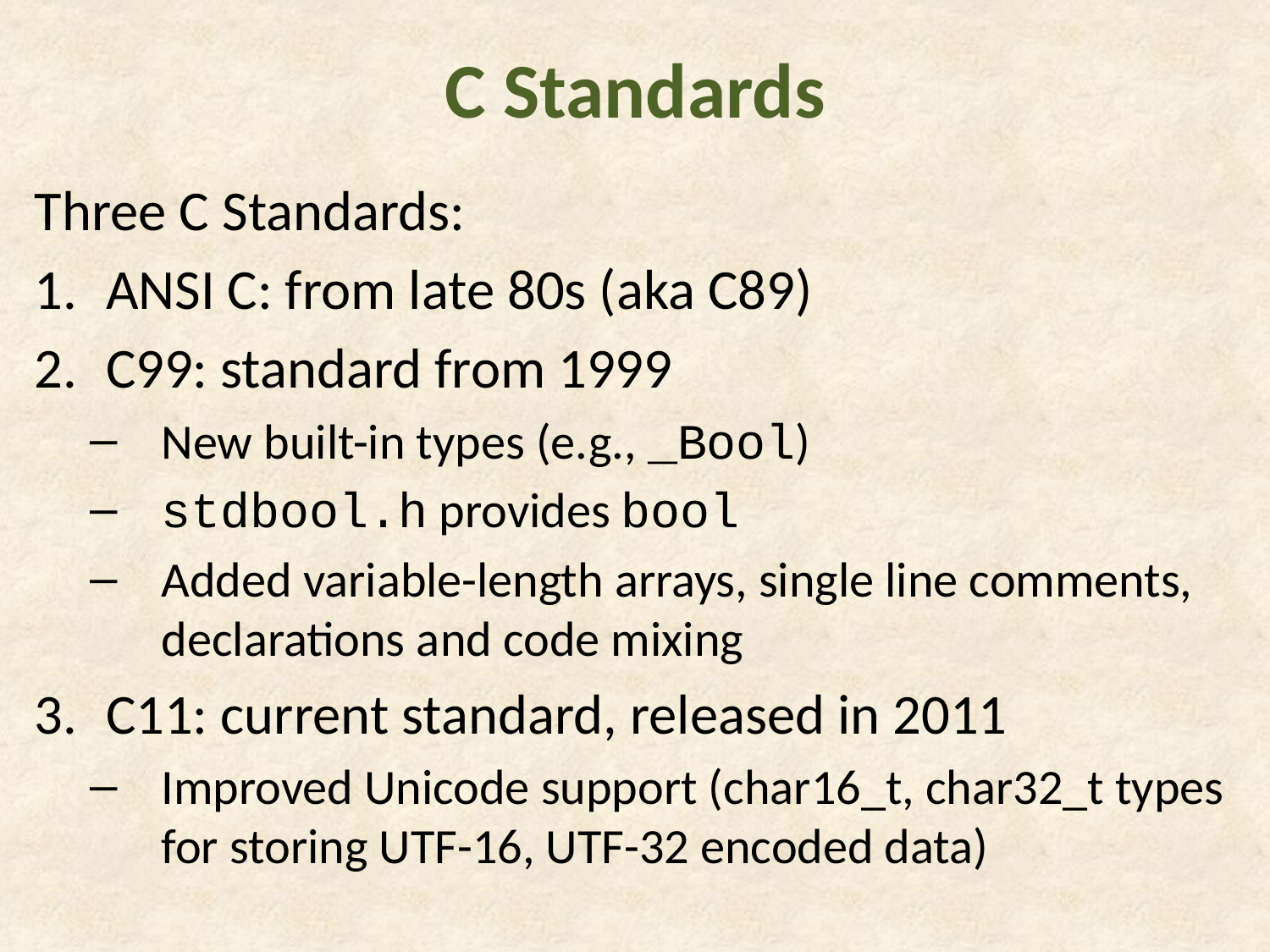

# C Standards
Three C Standards:
ANSI C: from late 80s (aka C89)
C99: standard from 1999
New built-in types (e.g., _Bool)
stdbool.h provides bool
Added variable-length arrays, single line comments, declarations and code mixing
C11: current standard, released in 2011
Improved Unicode support (char16_t, char32_t types for storing UTF-16, UTF-32 encoded data)